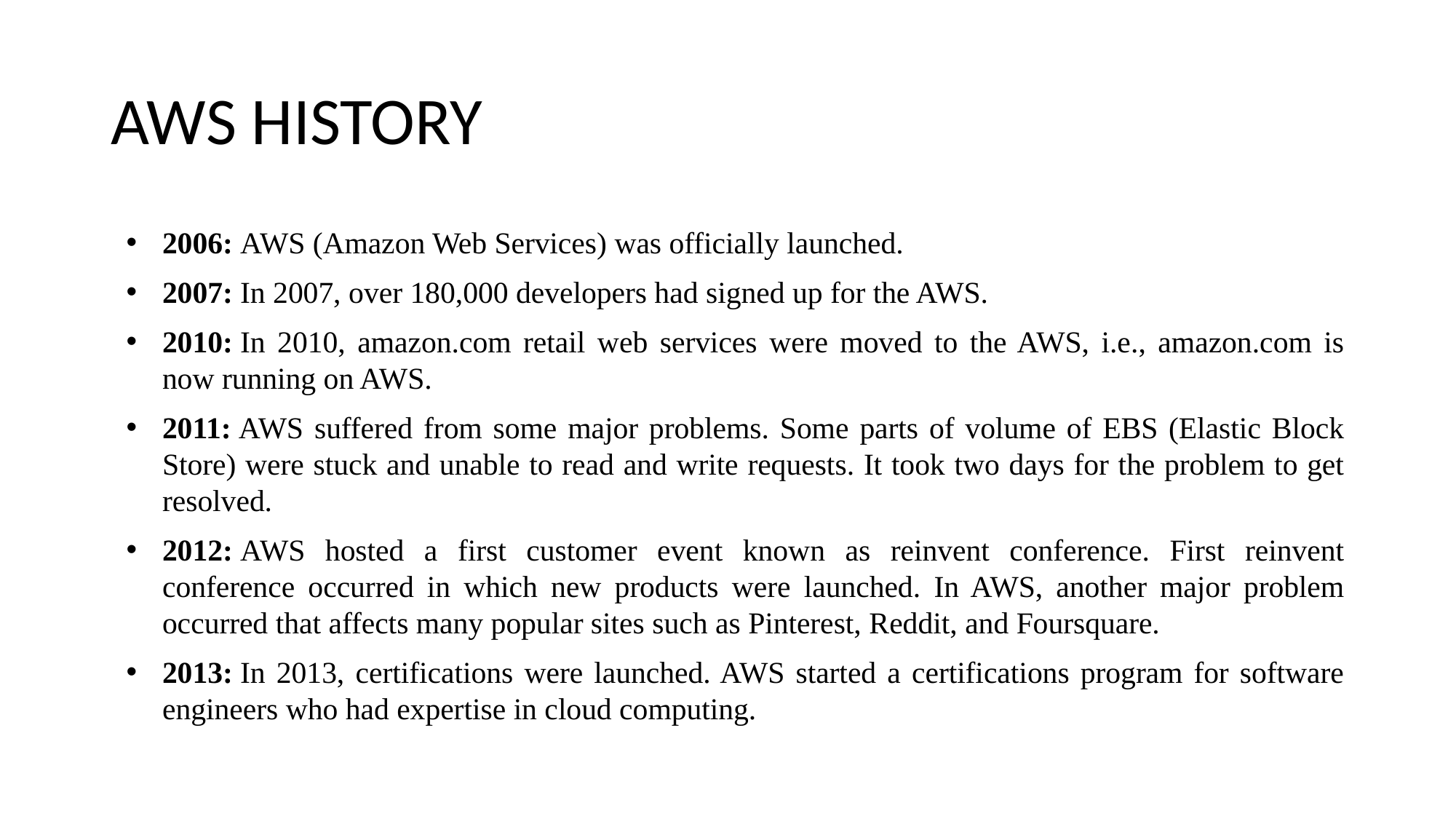

# AWS HISTORY
2006: AWS (Amazon Web Services) was officially launched.
2007: In 2007, over 180,000 developers had signed up for the AWS.
2010: In 2010, amazon.com retail web services were moved to the AWS, i.e., amazon.com is now running on AWS.
2011: AWS suffered from some major problems. Some parts of volume of EBS (Elastic Block Store) were stuck and unable to read and write requests. It took two days for the problem to get resolved.
2012: AWS hosted a first customer event known as reinvent conference. First reinvent conference occurred in which new products were launched. In AWS, another major problem occurred that affects many popular sites such as Pinterest, Reddit, and Foursquare.
2013: In 2013, certifications were launched. AWS started a certifications program for software engineers who had expertise in cloud computing.